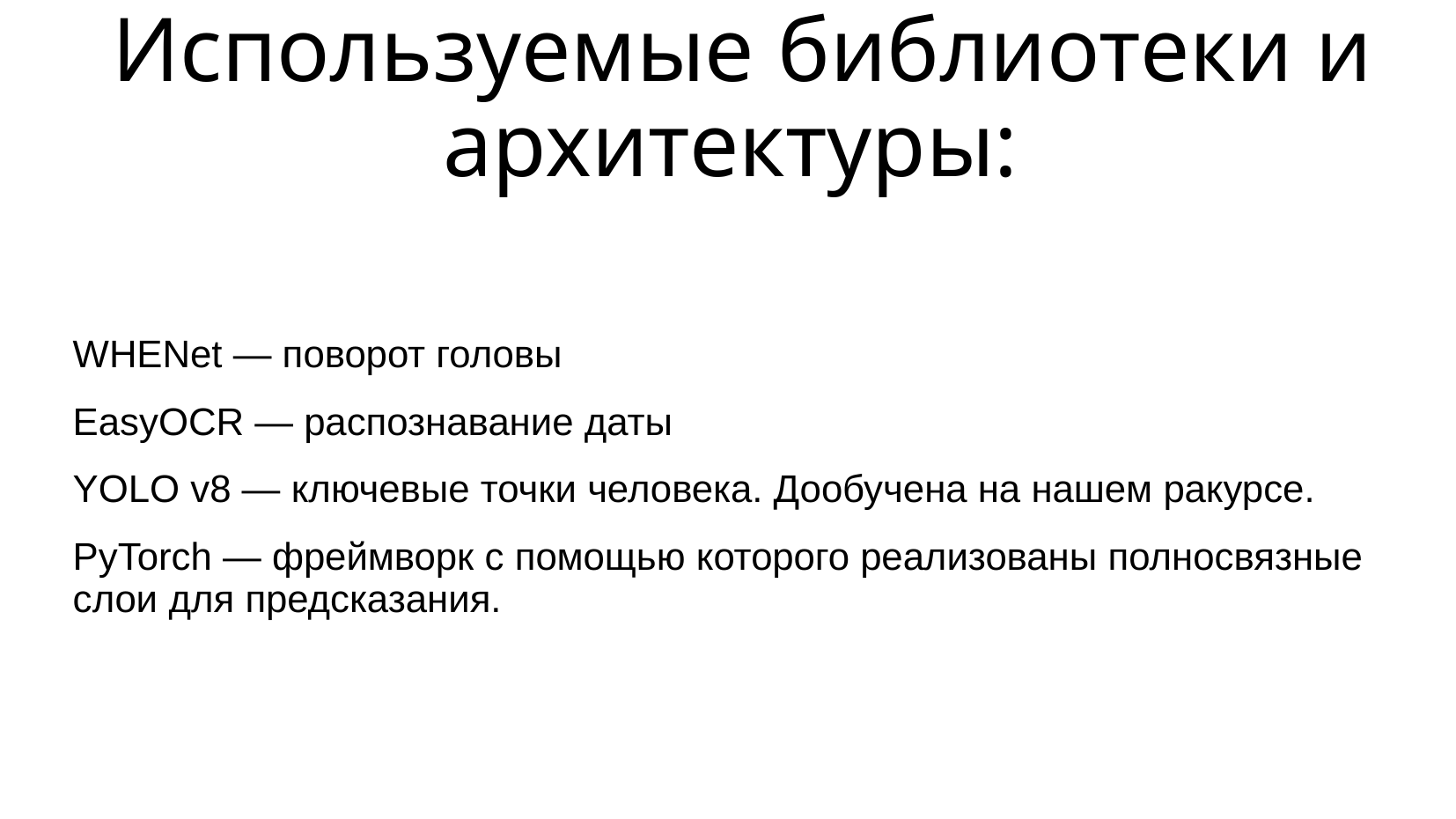

# Используемые библиотеки и архитектуры:

WHENet — поворот головы
EasyOCR — распознавание даты
YOLO v8 — ключевые точки человека. Дообучена на нашем ракурсе.
PyTorch — фреймворк с помощью которого реализованы полносвязные слои для предсказания.